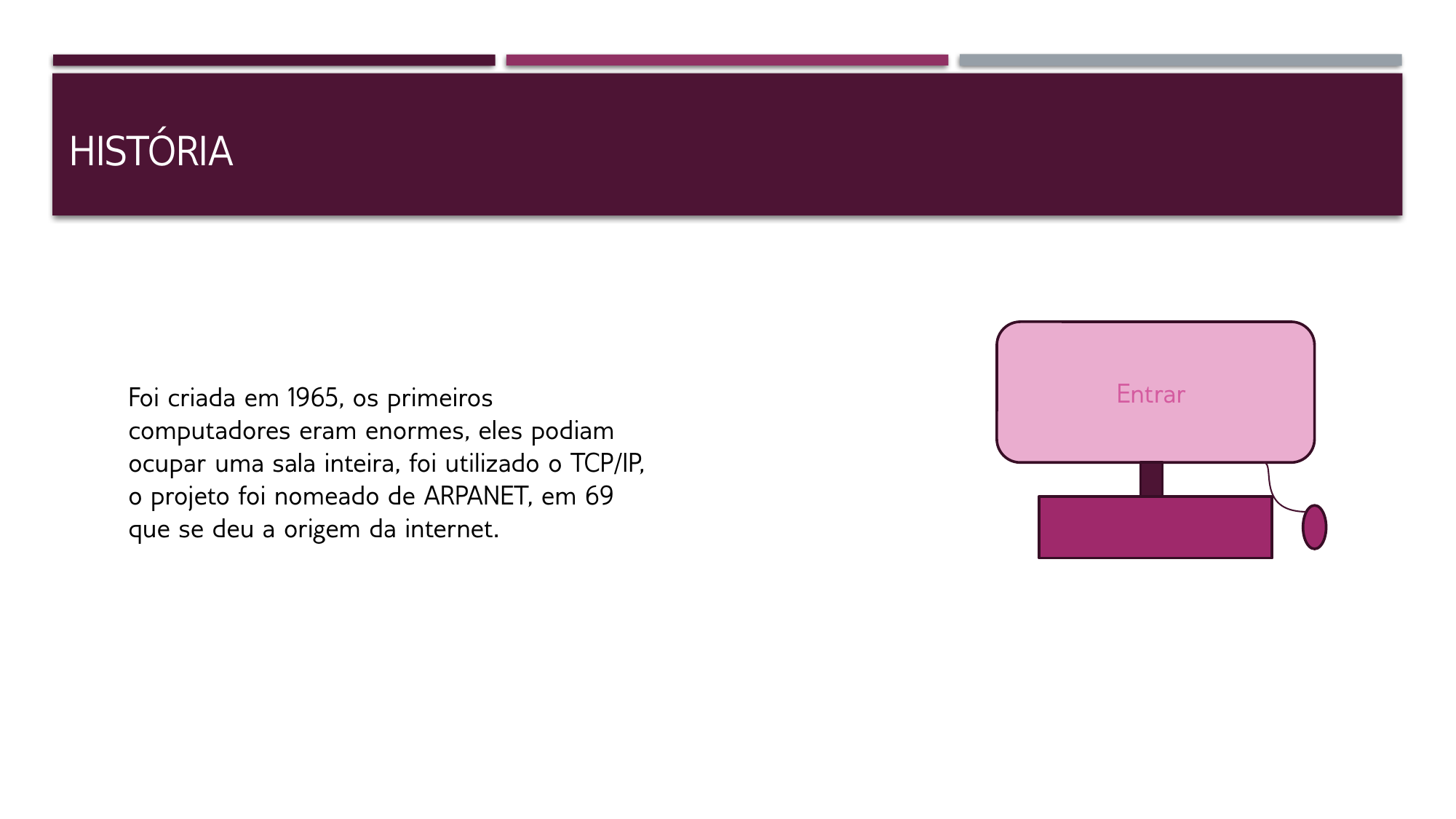

# História
Entrar
Foi criada em 1965, os primeiros computadores eram enormes, eles podiam ocupar uma sala inteira, foi utilizado o TCP/IP, o projeto foi nomeado de ARPANET, em 69 que se deu a origem da internet.